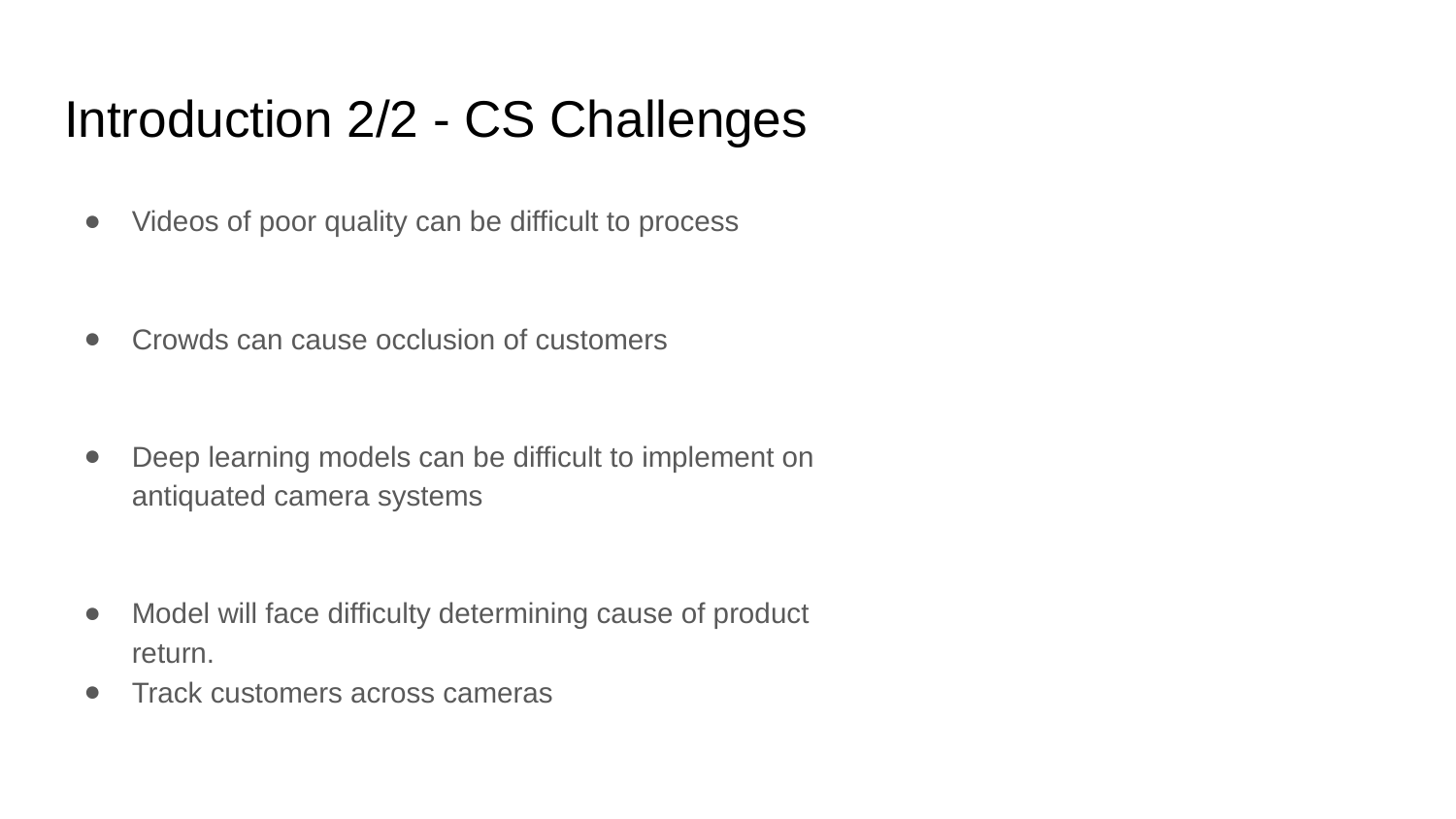

# Introduction 2/2 - CS Challenges
Videos of poor quality can be difficult to process

Crowds can cause occlusion of customers

Deep learning models can be difficult to implement on antiquated camera systems

Model will face difficulty determining cause of product return.
Track customers across cameras